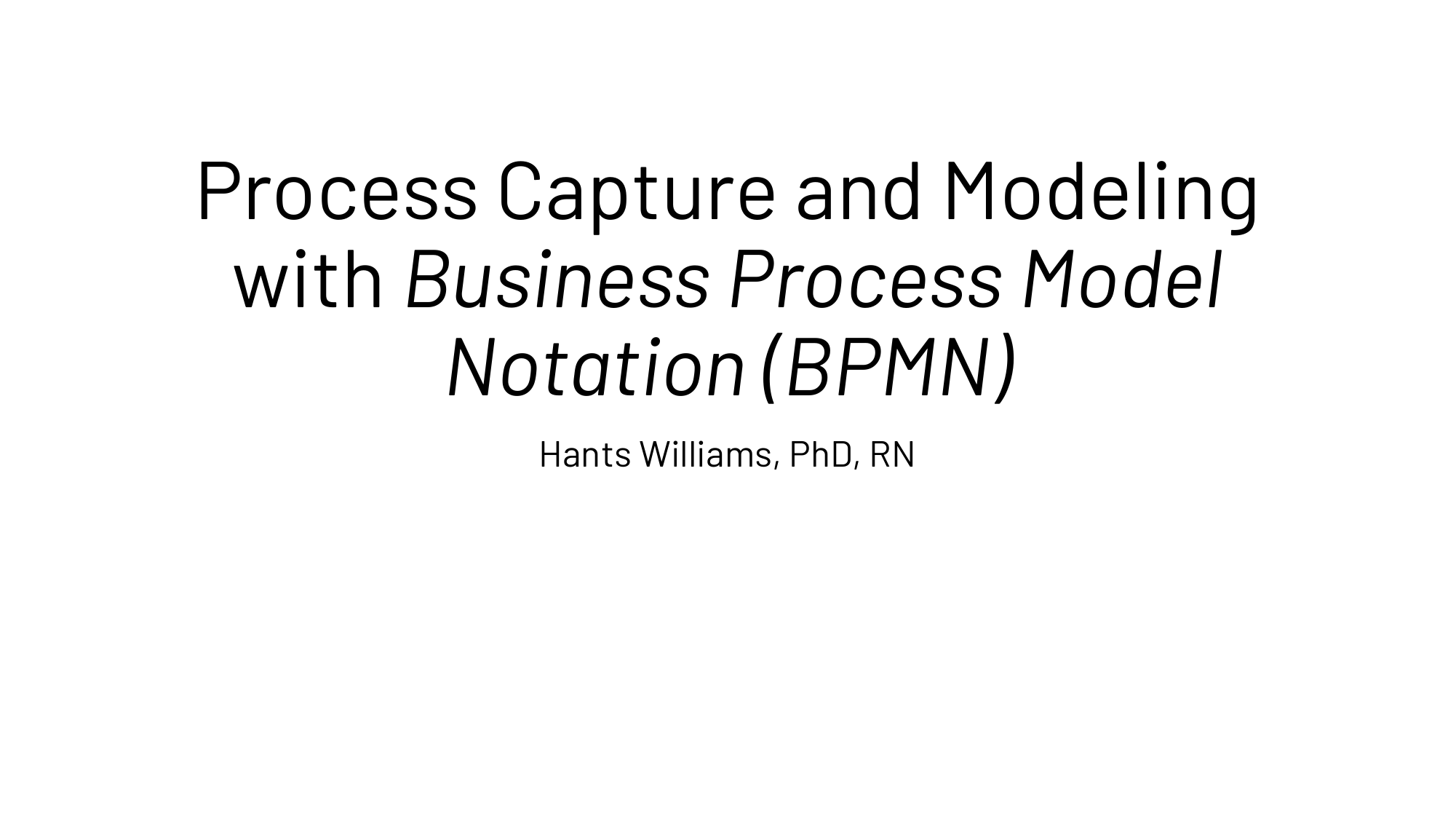

# Process Capture and Modeling with Business Process Model Notation (BPMN)
Hants Williams, PhD, RN